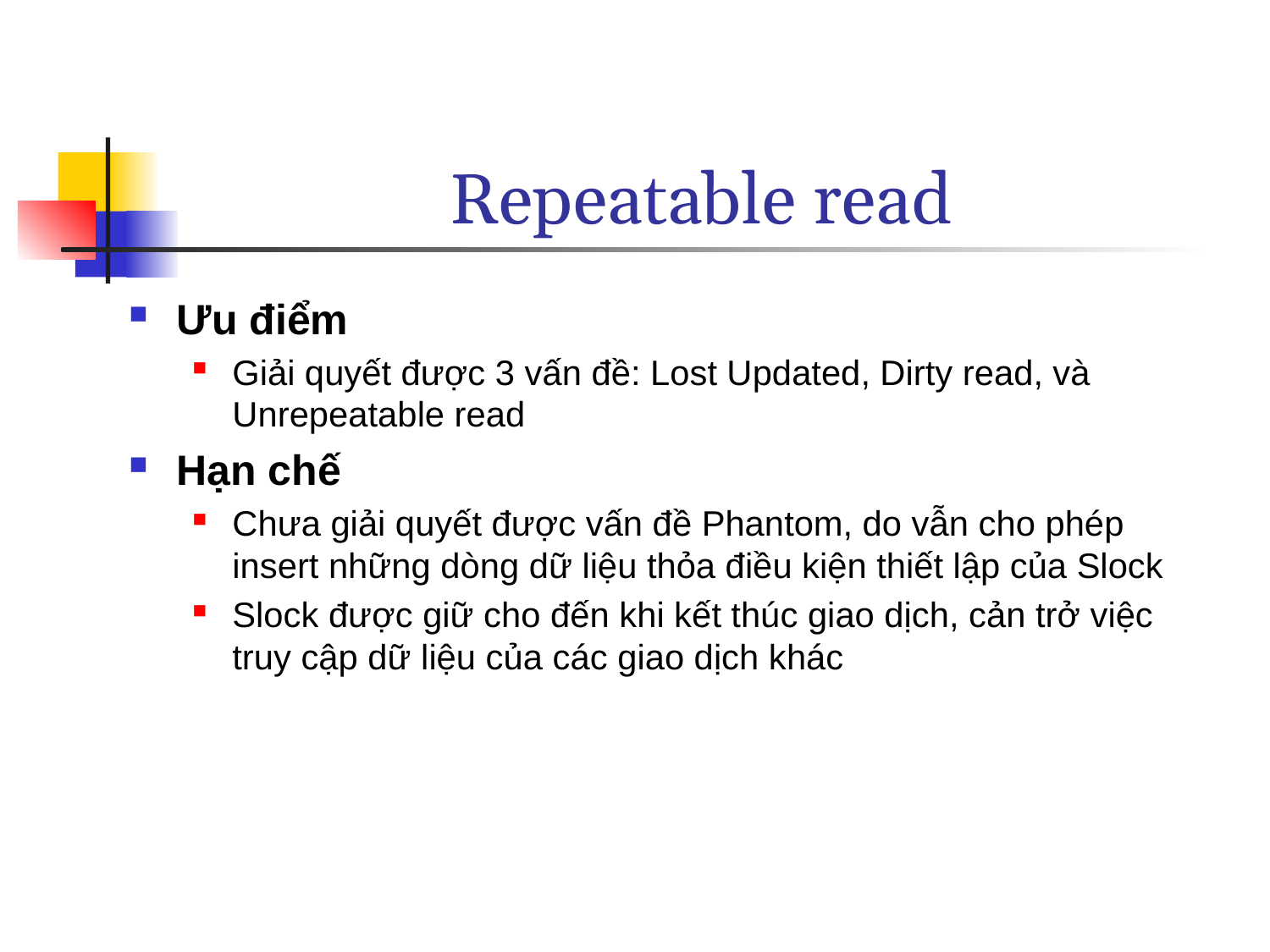

# Repeatable read
Ưu điểm
Giải quyết được 3 vấn đề: Lost Updated, Dirty read, và Unrepeatable read
Hạn chế
Chưa giải quyết được vấn đề Phantom, do vẫn cho phép insert những dòng dữ liệu thỏa điều kiện thiết lập của Slock
Slock được giữ cho đến khi kết thúc giao dịch, cản trở việc truy cập dữ liệu của các giao dịch khác